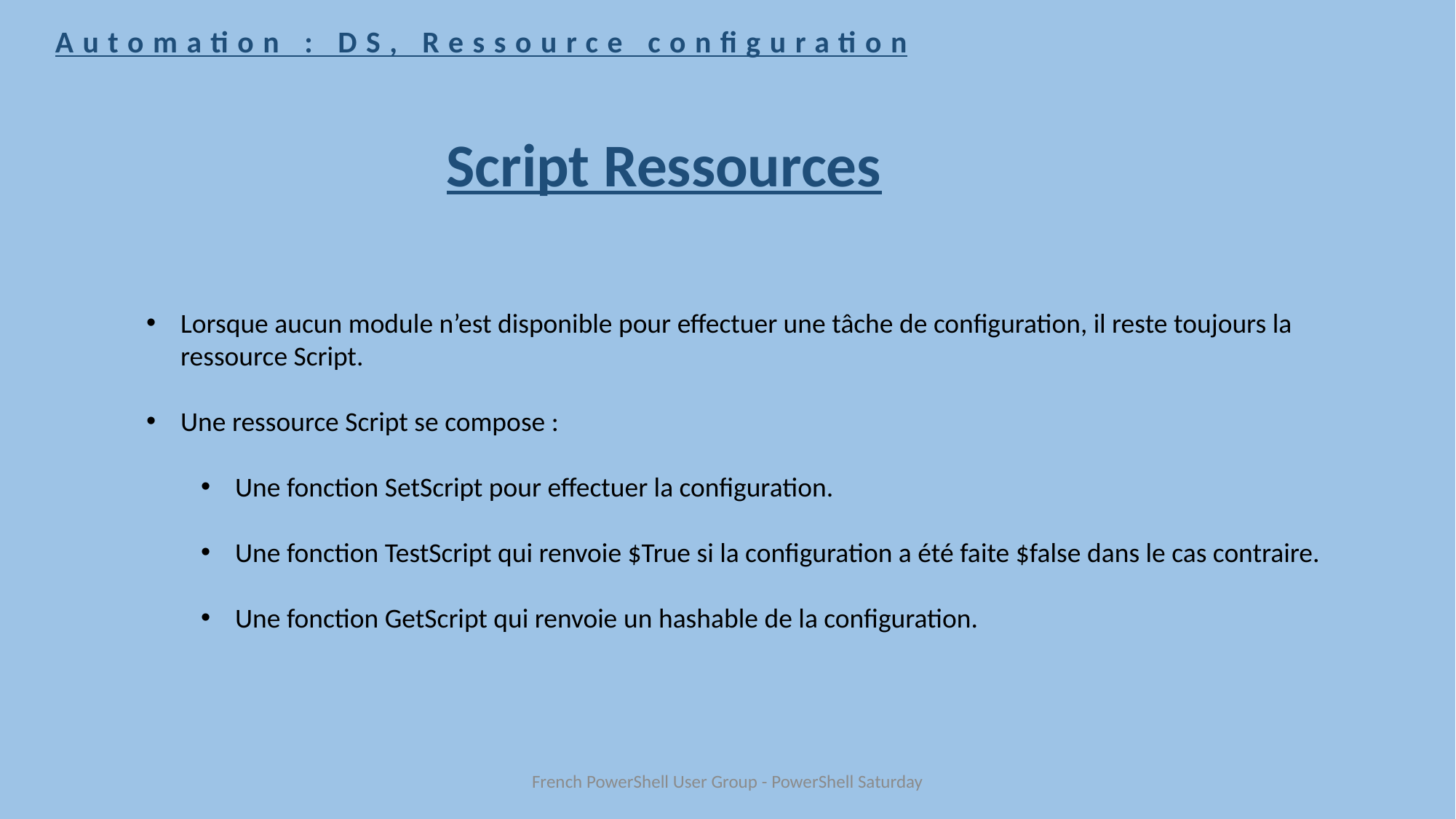

Automation : DS, Ressource configuration
Script Ressources
Lorsque aucun module n’est disponible pour effectuer une tâche de configuration, il reste toujours la ressource Script.

Une ressource Script se compose :

Une fonction SetScript pour effectuer la configuration.

Une fonction TestScript qui renvoie $True si la configuration a été faite $false dans le cas contraire.

Une fonction GetScript qui renvoie un hashable de la configuration.
French PowerShell User Group - PowerShell Saturday